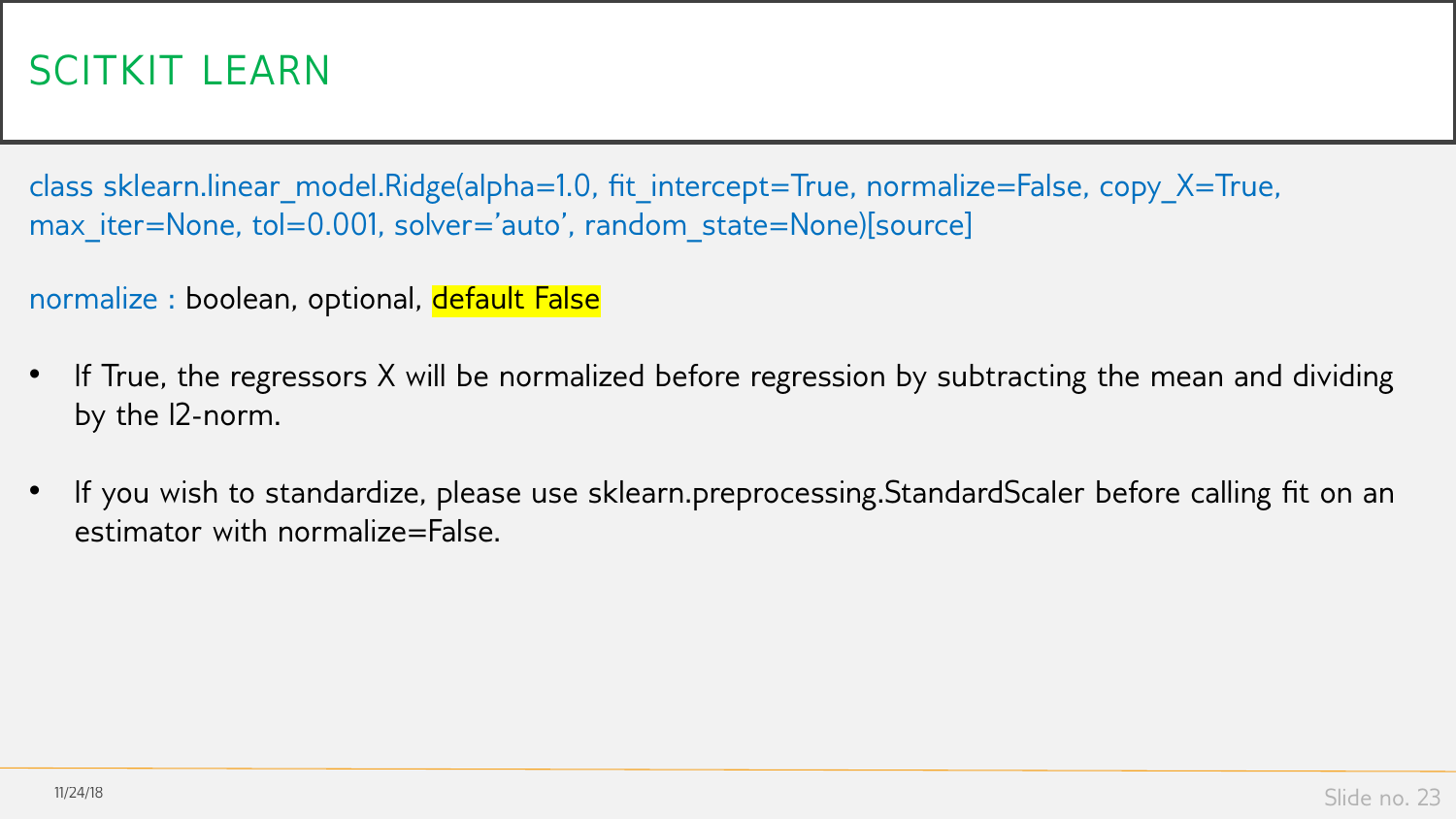

# Scitkit learn
class sklearn.linear_model.Ridge(alpha=1.0, fit_intercept=True, normalize=False, copy_X=True, max_iter=None, tol=0.001, solver=’auto’, random_state=None)[source]
normalize : boolean, optional, default False

If True, the regressors X will be normalized before regression by subtracting the mean and dividing by the l2-norm.

If you wish to standardize, please use sklearn.preprocessing.StandardScaler before calling fit on an estimator with normalize=False.
11/24/18
Slide no. 23